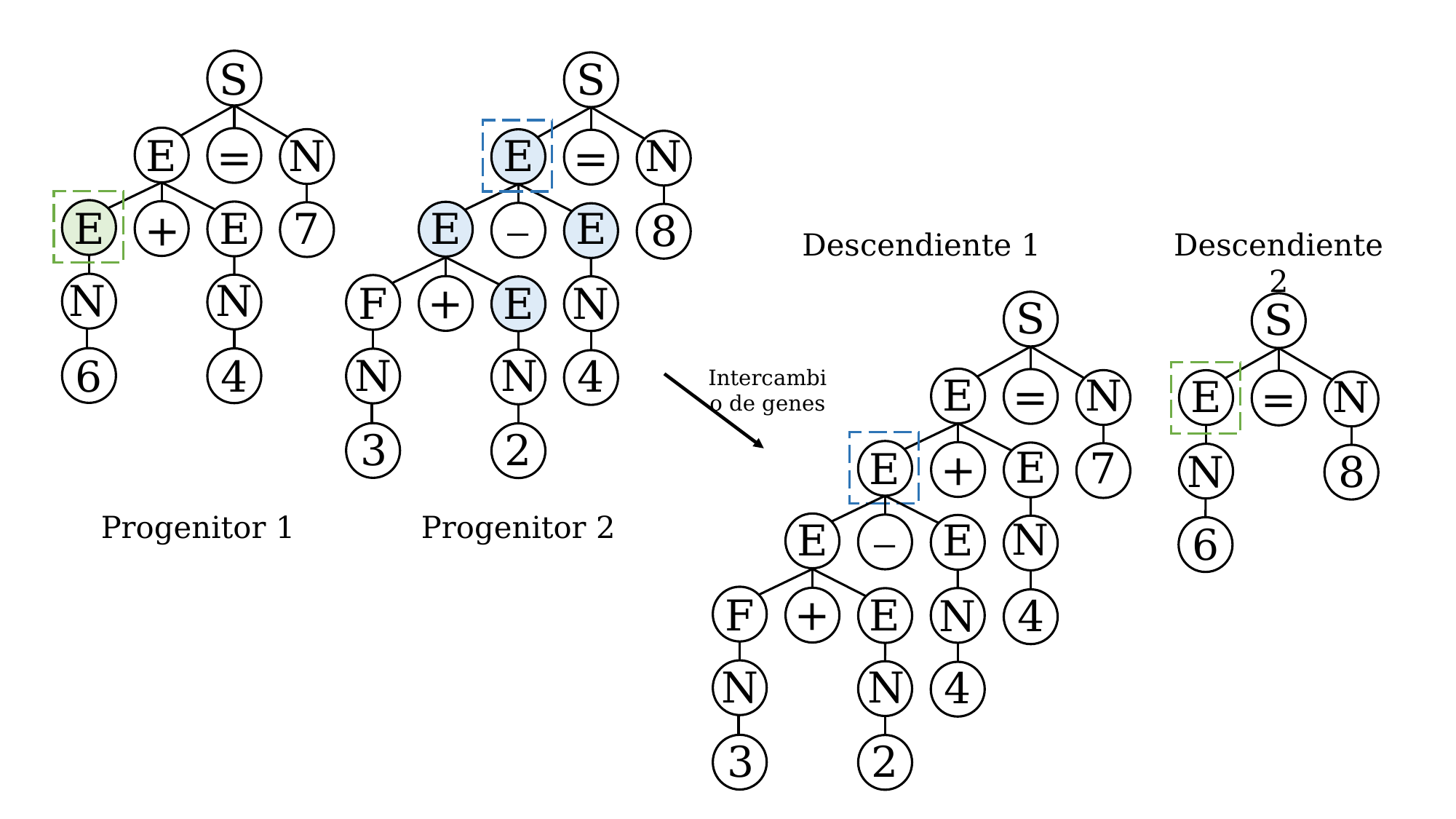

S

=
E
N

E
E
7
+
N
N
6
4
S

N
E
=
_
E
E
8
+
F
E
N
N
N
4
3
2
Descendiente 1
S
=
E
N
E
7
+
N
4

E

_
E
E
+
F
E
N
N
N
4
3
2
Descendiente 2
S

Intercambio de genes

N
E
=
N
8
Progenitor 1
Progenitor 2
6